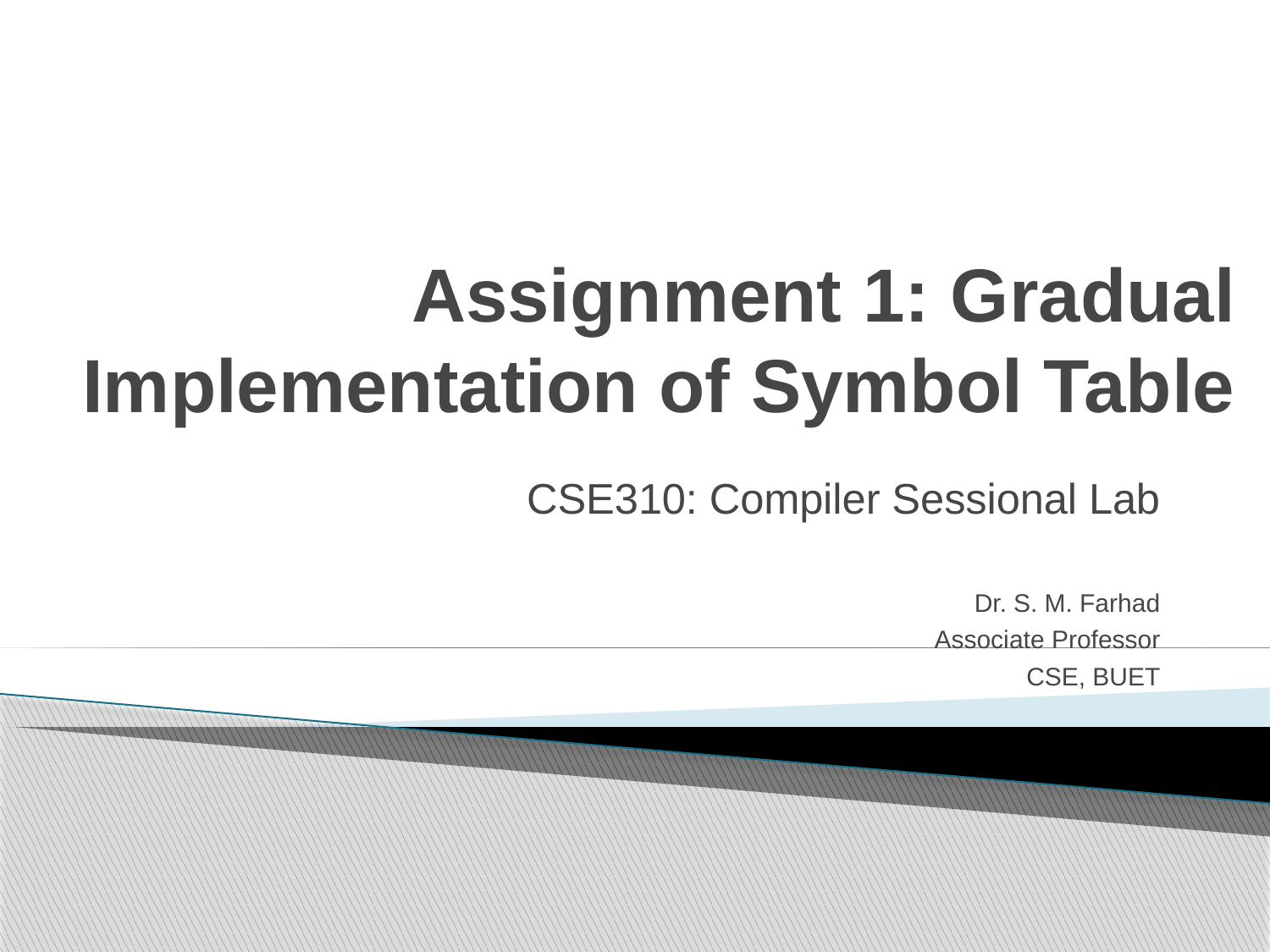

# Assignment 1: Gradual Implementation of Symbol Table
CSE310: Compiler Sessional Lab

Dr. S. M. Farhad
Associate Professor
CSE, BUET